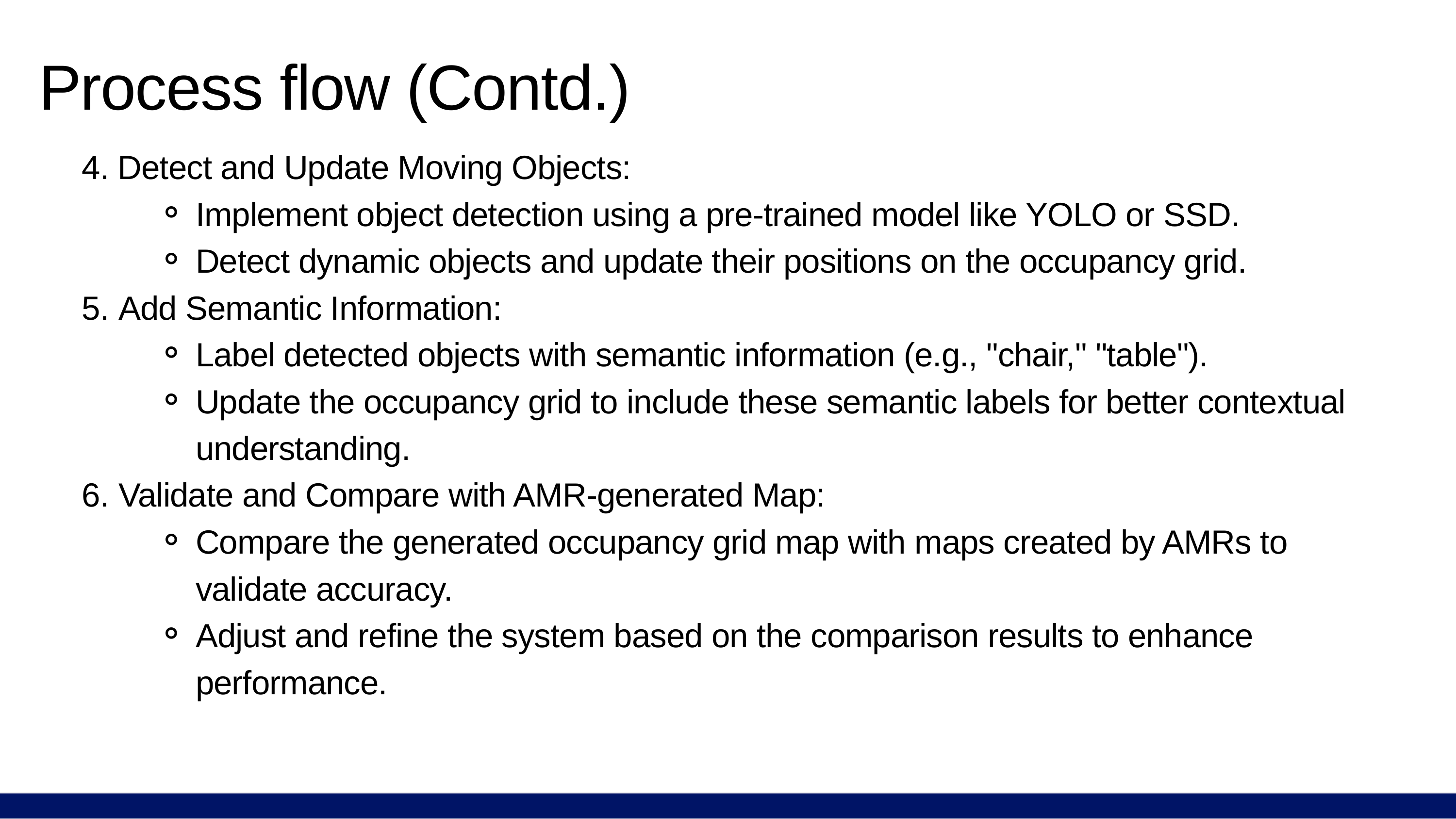

Process flow (Contd.)
4. Detect and Update Moving Objects:
Implement object detection using a pre-trained model like YOLO or SSD.
Detect dynamic objects and update their positions on the occupancy grid.
5. Add Semantic Information:
Label detected objects with semantic information (e.g., "chair," "table").
Update the occupancy grid to include these semantic labels for better contextual understanding.
6. Validate and Compare with AMR-generated Map:
Compare the generated occupancy grid map with maps created by AMRs to validate accuracy.
Adjust and refine the system based on the comparison results to enhance performance.